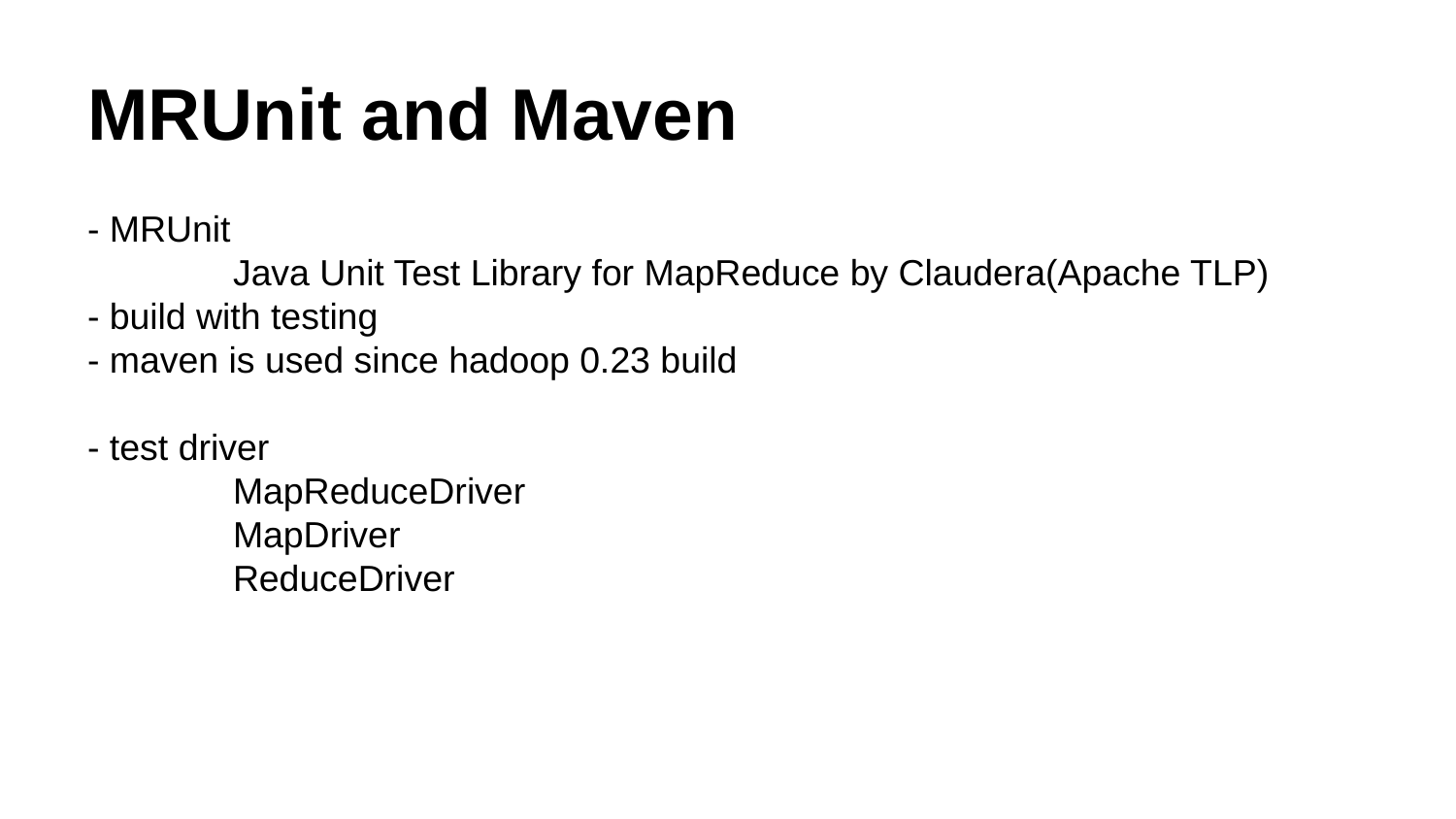

# MRUnit and Maven
- MRUnit
	Java Unit Test Library for MapReduce by Claudera(Apache TLP)
- build with testing
- maven is used since hadoop 0.23 build

- test driver
	MapReduceDriver
	MapDriver
	ReduceDriver